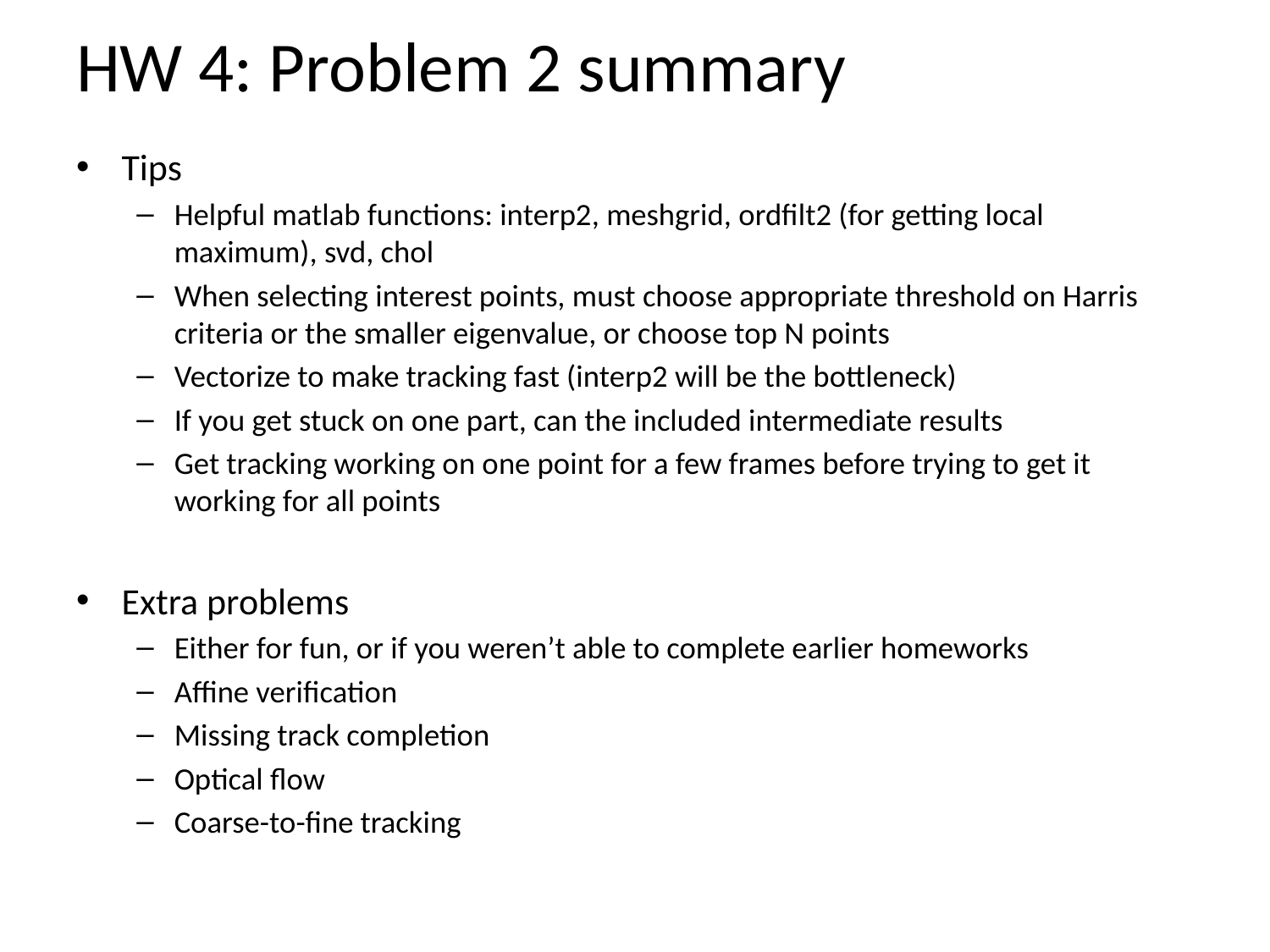

# HW 4: Problem 2 summary
Tips
Helpful matlab functions: interp2, meshgrid, ordfilt2 (for getting local maximum), svd, chol
When selecting interest points, must choose appropriate threshold on Harris criteria or the smaller eigenvalue, or choose top N points
Vectorize to make tracking fast (interp2 will be the bottleneck)
If you get stuck on one part, can the included intermediate results
Get tracking working on one point for a few frames before trying to get it working for all points

Extra problems
Either for fun, or if you weren’t able to complete earlier homeworks
Affine verification
Missing track completion
Optical flow
Coarse-to-fine tracking